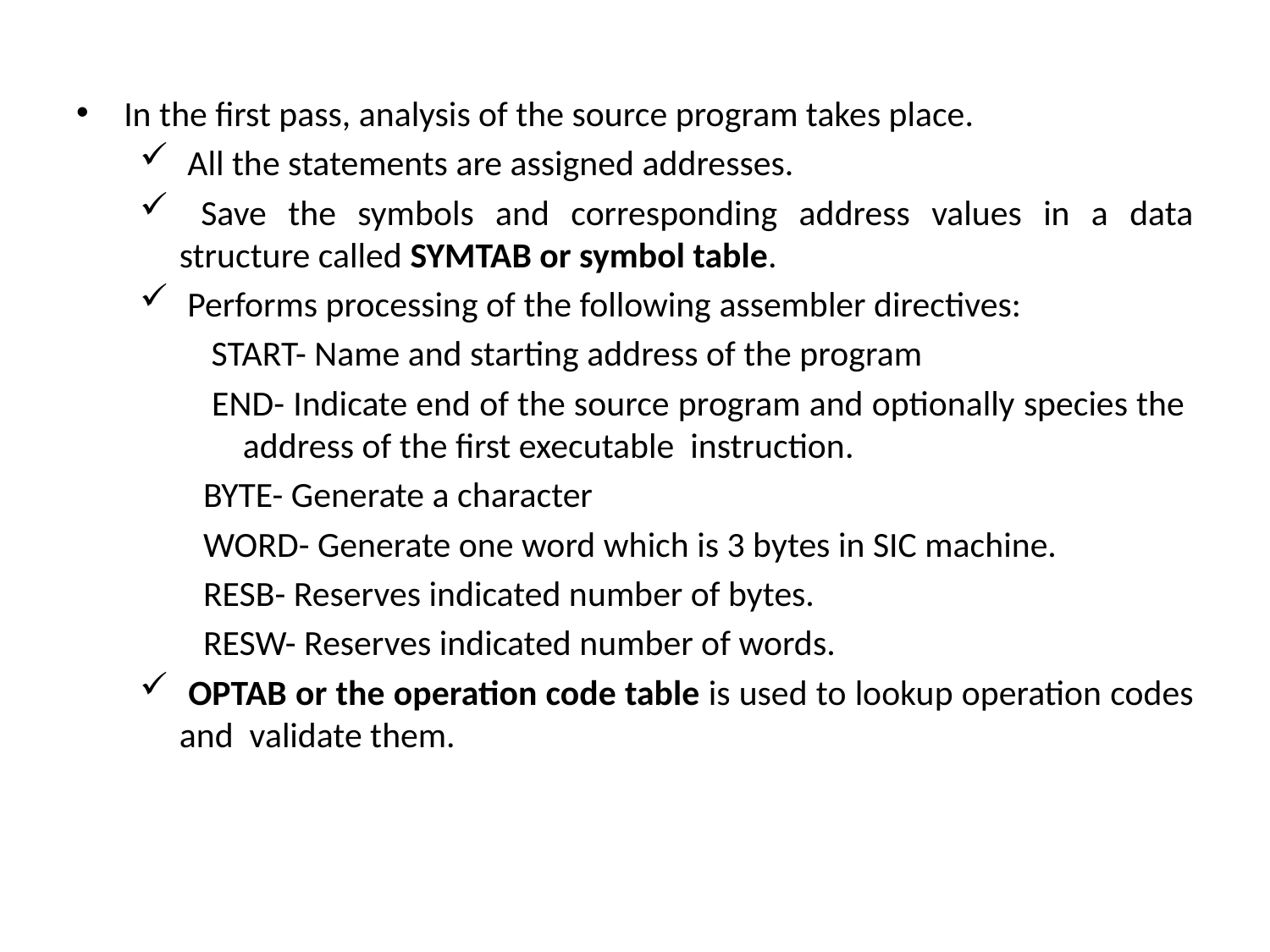

In the first pass, analysis of the source program takes place.
 All the statements are assigned addresses.
 Save the symbols and corresponding address values in a data structure called SYMTAB or symbol table.
 Performs processing of the following assembler directives:
 START- Name and starting address of the program
 END- Indicate end of the source program and optionally species the   address of the first executable  instruction.
BYTE- Generate a character
WORD- Generate one word which is 3 bytes in SIC machine.
RESB- Reserves indicated number of bytes.
RESW- Reserves indicated number of words.
 OPTAB or the operation code table is used to lookup operation codes and  validate them.